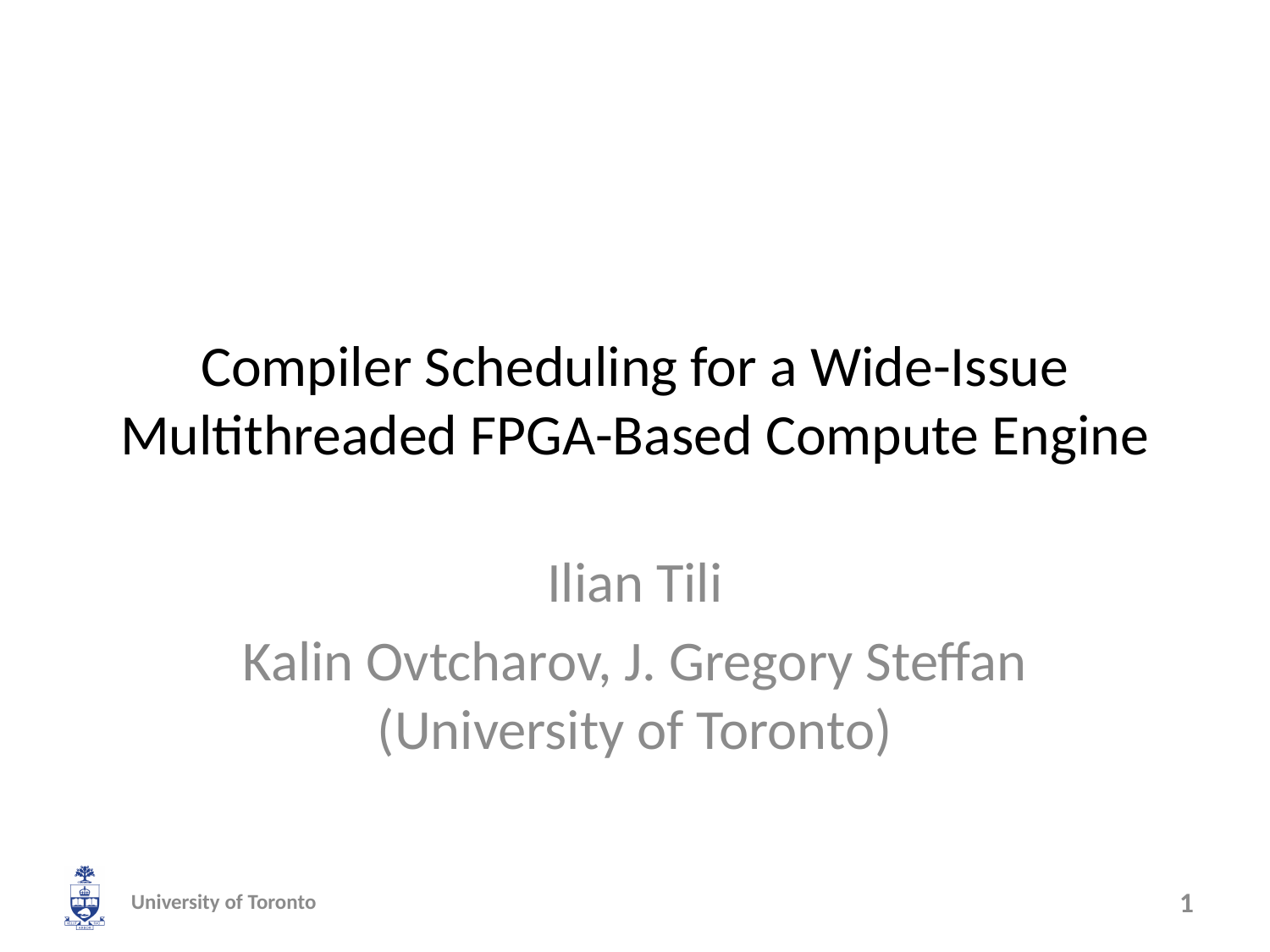

# Compiler Scheduling for a Wide-Issue Multithreaded FPGA-Based Compute Engine
Ilian Tili
Kalin Ovtcharov, J. Gregory Steffan (University of Toronto)
University of Toronto
1